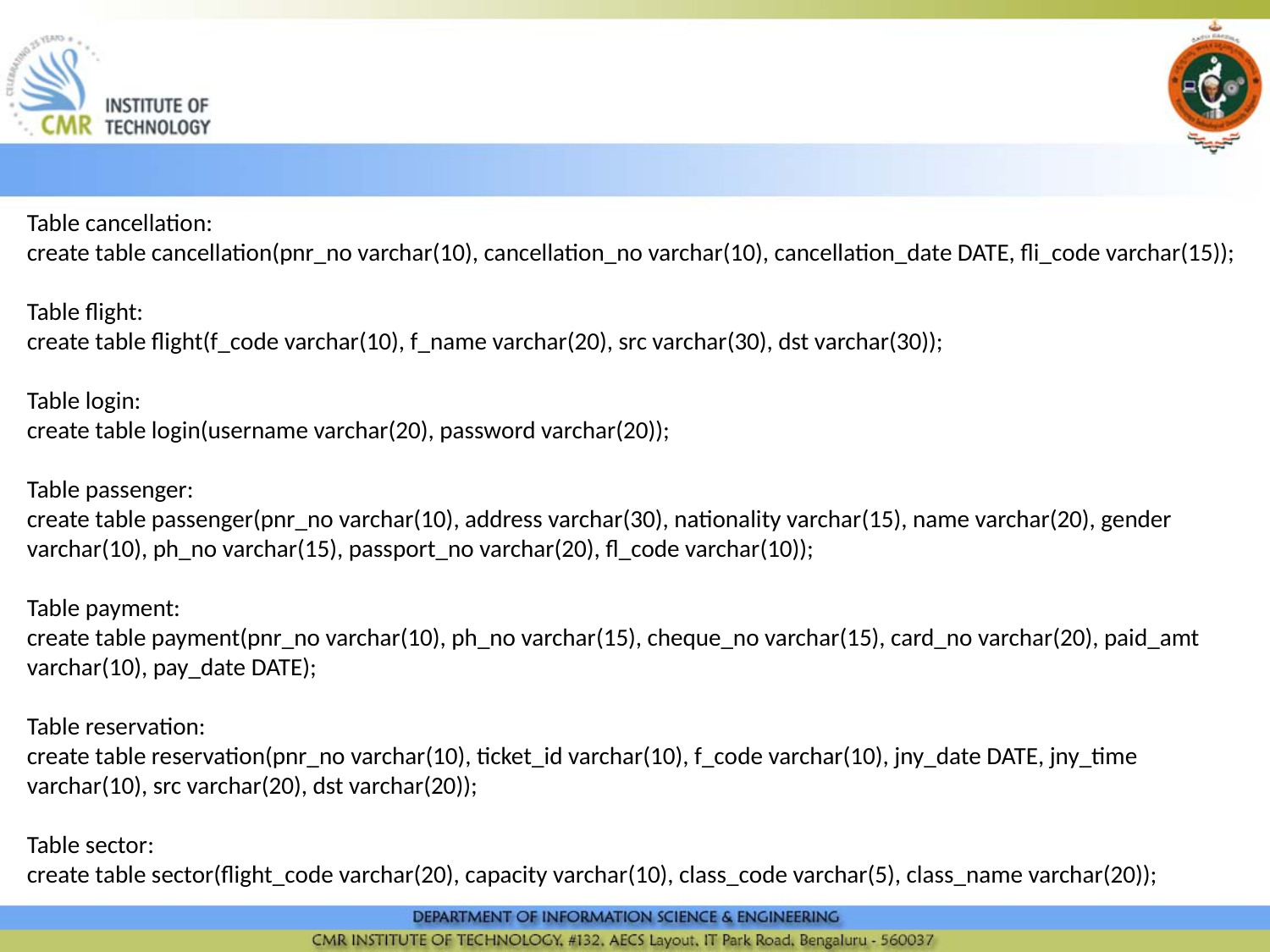

Table cancellation:
create table cancellation(pnr_no varchar(10), cancellation_no varchar(10), cancellation_date DATE, fli_code varchar(15));

Table flight:
create table flight(f_code varchar(10), f_name varchar(20), src varchar(30), dst varchar(30));

Table login:
create table login(username varchar(20), password varchar(20));

Table passenger:
create table passenger(pnr_no varchar(10), address varchar(30), nationality varchar(15), name varchar(20), gender varchar(10), ph_no varchar(15), passport_no varchar(20), fl_code varchar(10));

Table payment:
create table payment(pnr_no varchar(10), ph_no varchar(15), cheque_no varchar(15), card_no varchar(20), paid_amt varchar(10), pay_date DATE);

Table reservation:
create table reservation(pnr_no varchar(10), ticket_id varchar(10), f_code varchar(10), jny_date DATE, jny_time varchar(10), src varchar(20), dst varchar(20));

Table sector:
create table sector(flight_code varchar(20), capacity varchar(10), class_code varchar(5), class_name varchar(20));